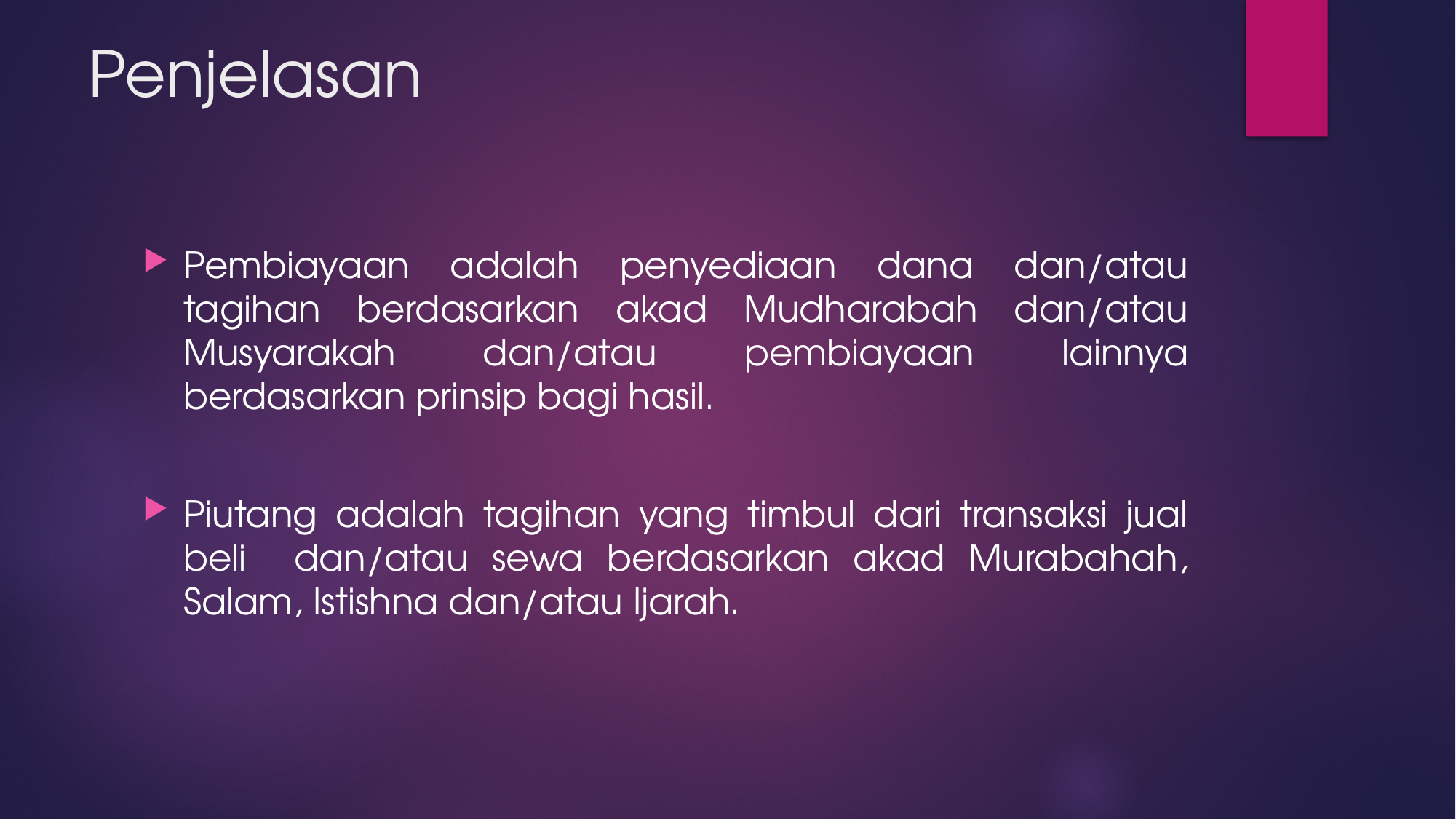

# Penjelasan
Pembiayaan adalah penyediaan dana dan/atau tagihan berdasarkan akad Mudharabah dan/atau Musyarakah dan/atau pembiayaan lainnya berdasarkan prinsip bagi hasil.

Piutang adalah tagihan yang timbul dari transaksi jual beli  dan/atau sewa berdasarkan akad Murabahah, Salam, Istishna dan/atau Ijarah.